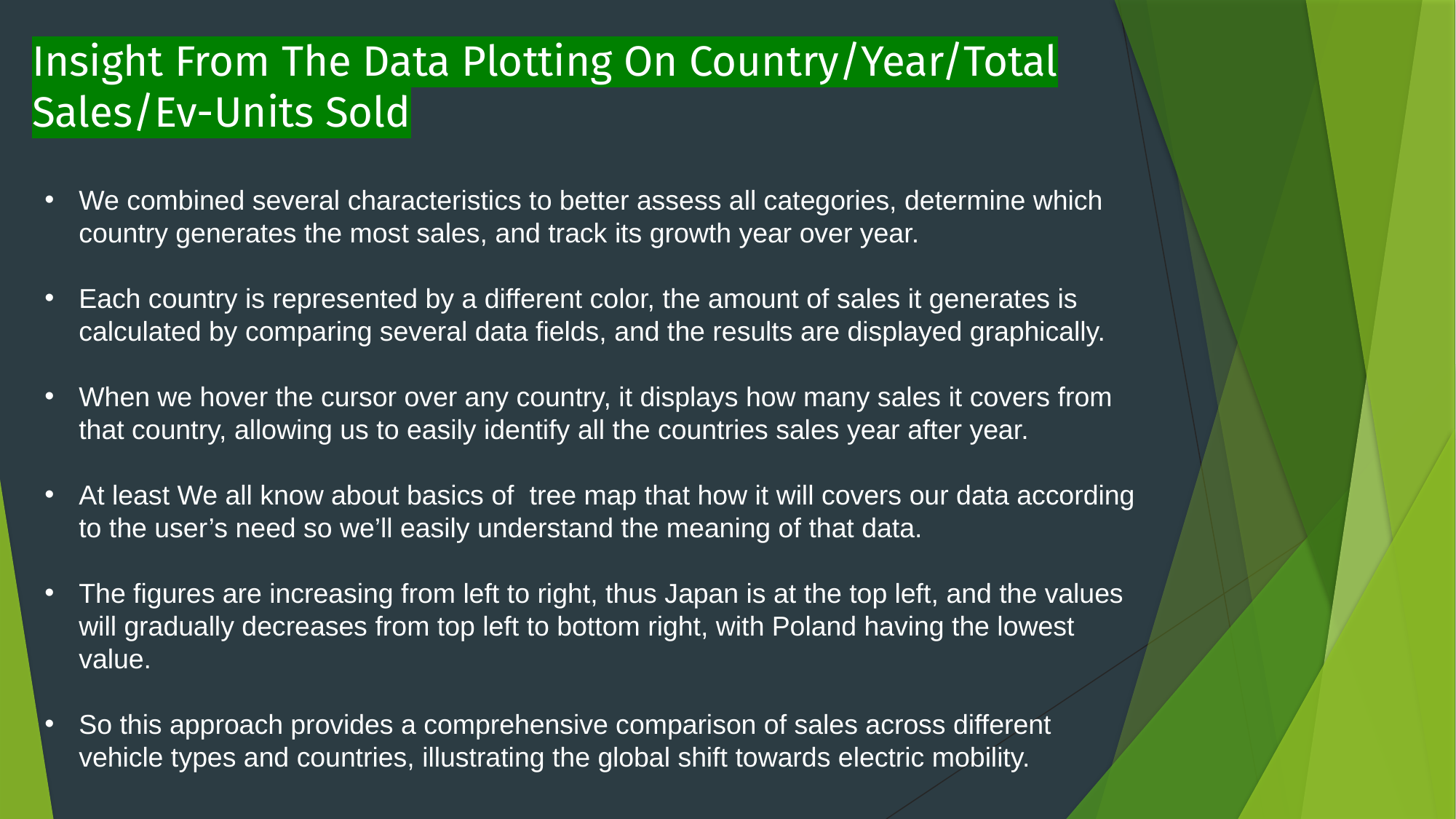

Insight From The Data Plotting On Country/Year/Total Sales/Ev-Units Sold
We combined several characteristics to better assess all categories, determine which country generates the most sales, and track its growth year over year.

Each country is represented by a different color, the amount of sales it generates is calculated by comparing several data fields, and the results are displayed graphically.

When we hover the cursor over any country, it displays how many sales it covers from that country, allowing us to easily identify all the countries sales year after year.

At least We all know about basics of  tree map that how it will covers our data according to the user’s need so we’ll easily understand the meaning of that data.

The figures are increasing from left to right, thus Japan is at the top left, and the values will gradually decreases from top left to bottom right, with Poland having the lowest value.

So this approach provides a comprehensive comparison of sales across different vehicle types and countries, illustrating the global shift towards electric mobility.